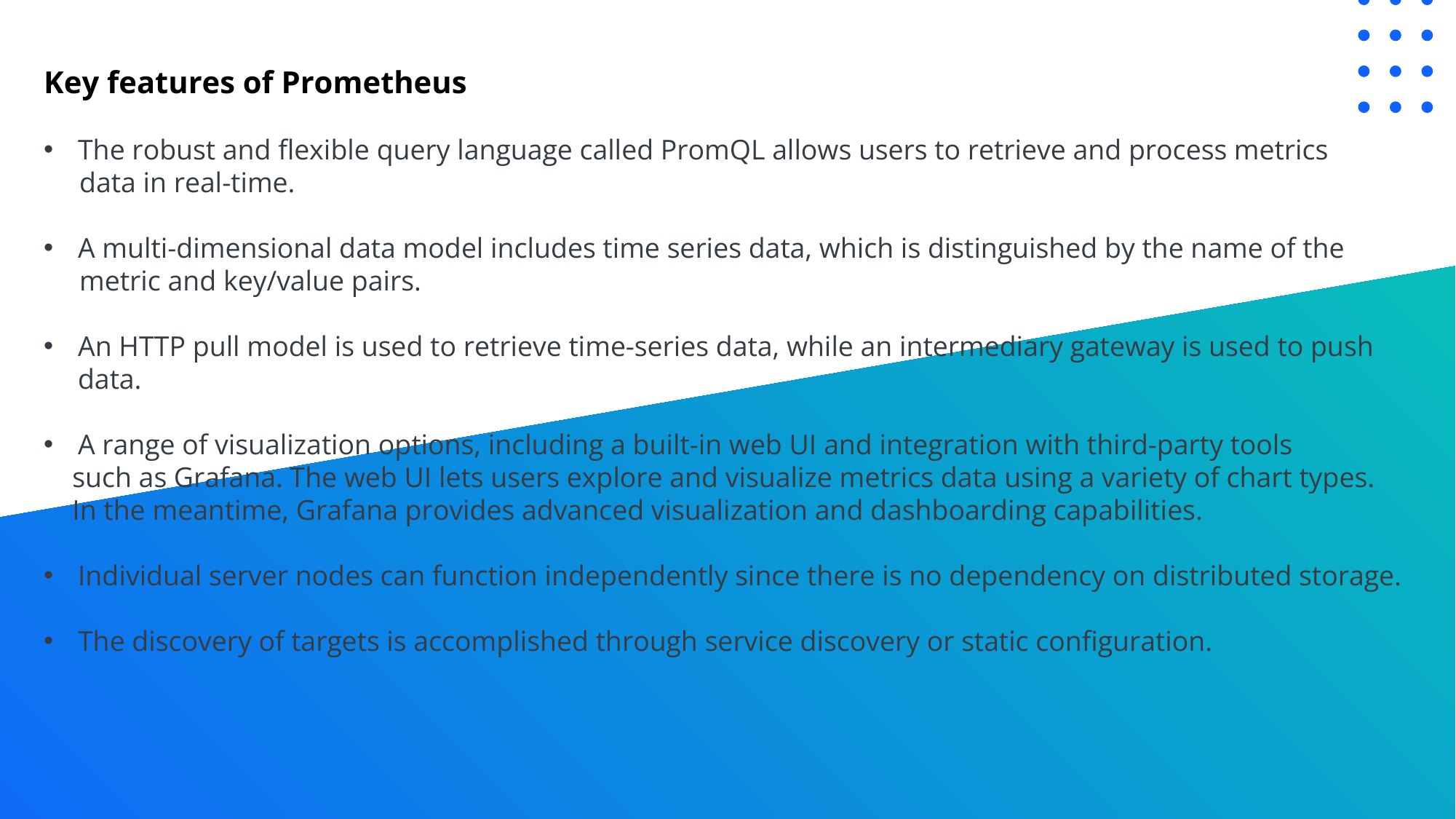

Key features of Prometheus

The robust and flexible query language called PromQL allows users to retrieve and process metrics
     data in real-time.

A multi-dimensional data model includes time series data, which is distinguished by the name of the
     metric and key/value pairs.

An HTTP pull model is used to retrieve time-series data, while an intermediary gateway is used to push data.

A range of visualization options, including a built-in web UI and integration with third-party tools
    such as Grafana. The web UI lets users explore and visualize metrics data using a variety of chart types.
    In the meantime, Grafana provides advanced visualization and dashboarding capabilities.

Individual server nodes can function independently since there is no dependency on distributed storage.

The discovery of targets is accomplished through service discovery or static configuration.